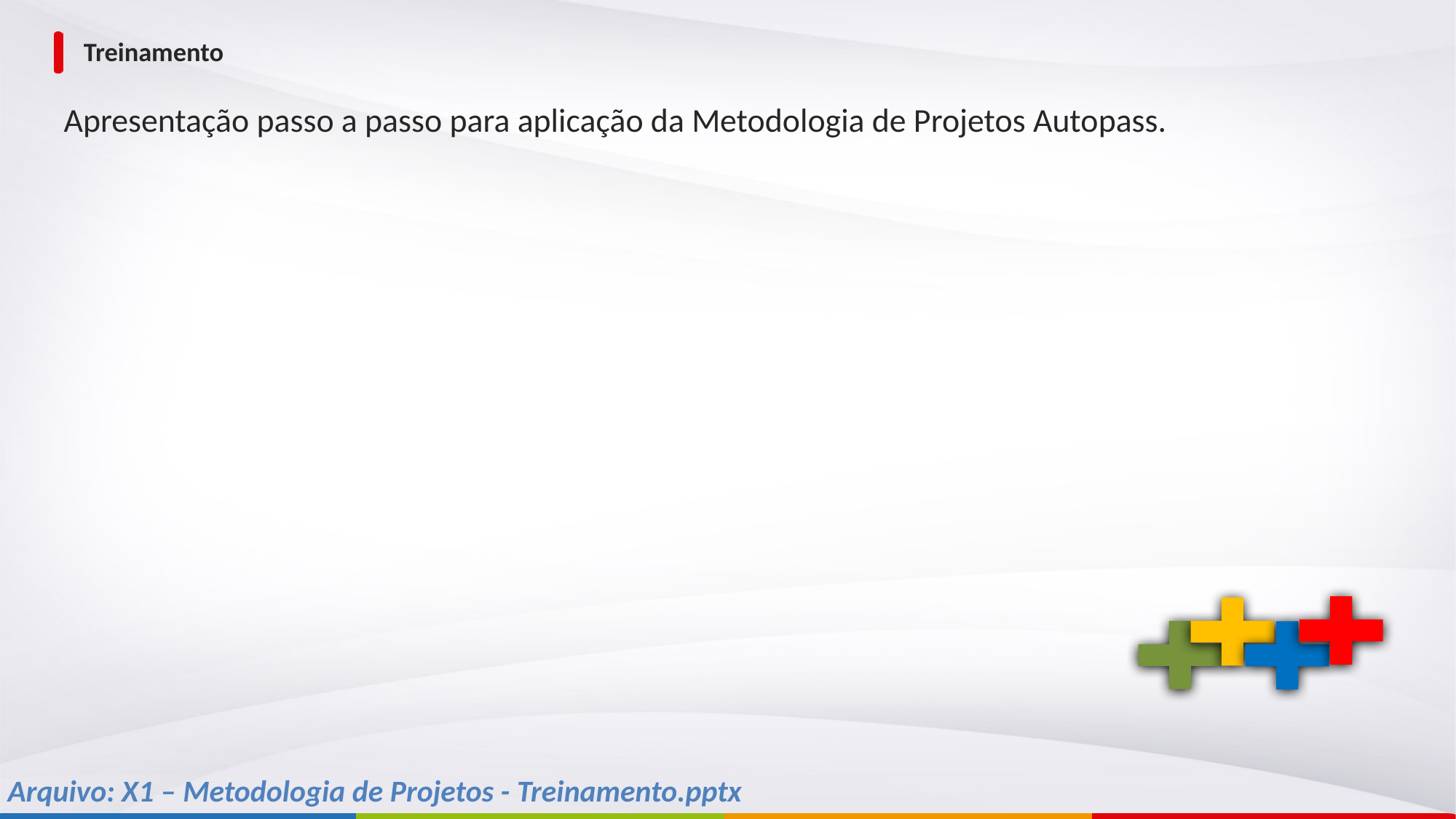

# Treinamento
Apresentação passo a passo para aplicação da Metodologia de Projetos Autopass.

Arquivo: X1 – Metodologia de Projetos - Treinamento.pptx